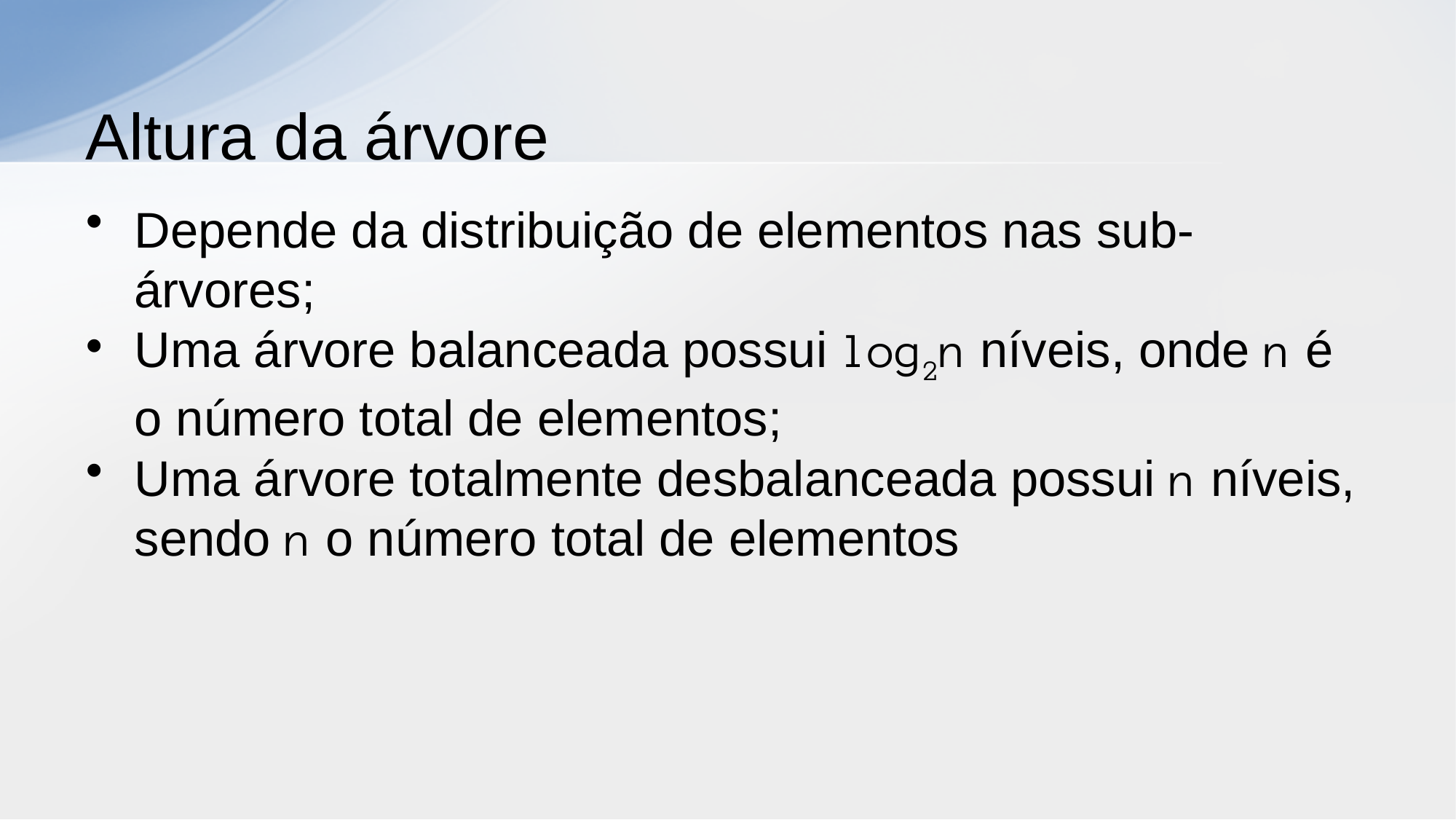

# Altura da árvore
Depende da distribuição de elementos nas sub-árvores;
Uma árvore balanceada possui log2n níveis, onde n é o número total de elementos;
Uma árvore totalmente desbalanceada possui n níveis, sendo n o número total de elementos